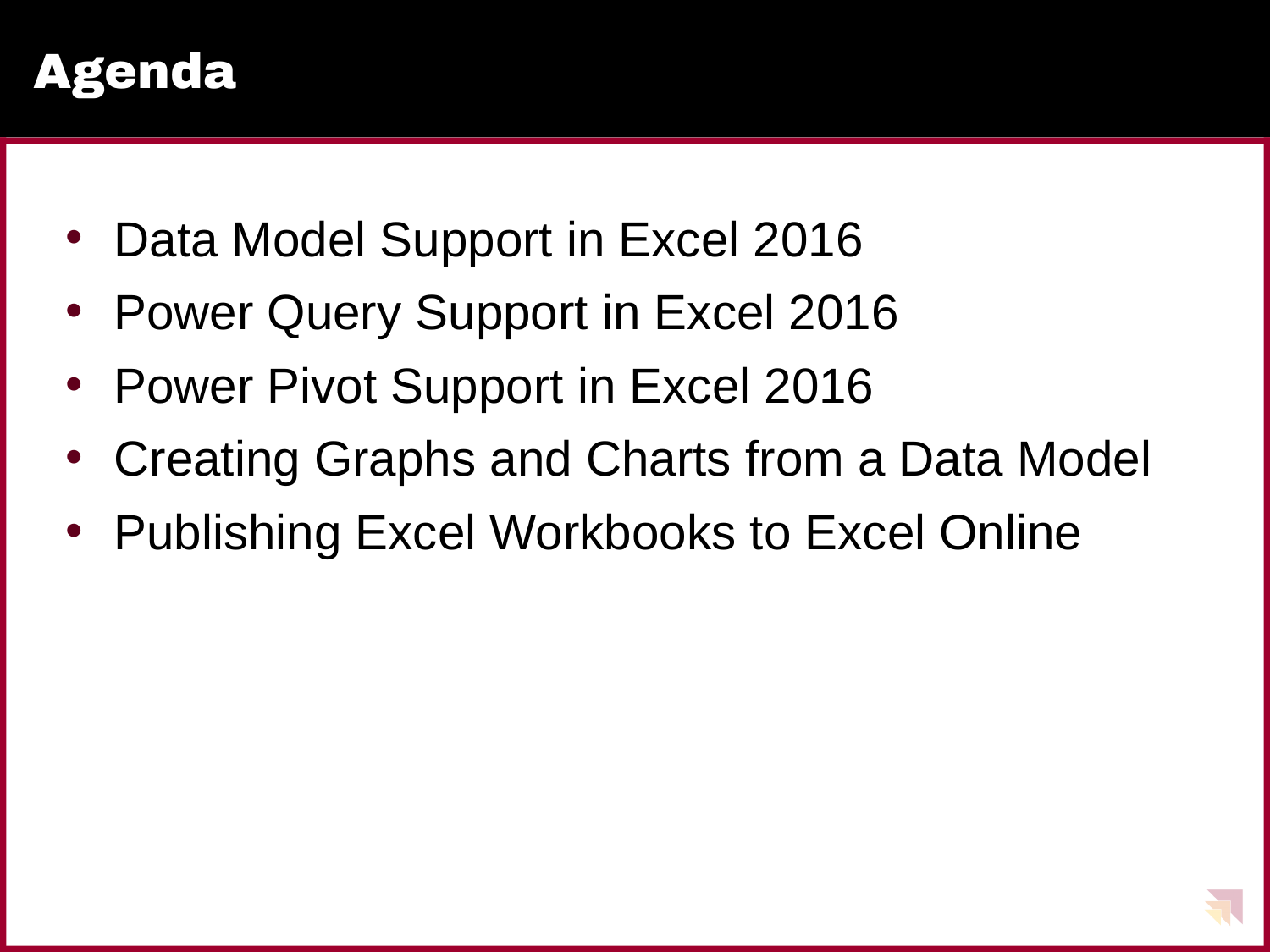

# Agenda
Data Model Support in Excel 2016
Power Query Support in Excel 2016
Power Pivot Support in Excel 2016
Creating Graphs and Charts from a Data Model
Publishing Excel Workbooks to Excel Online